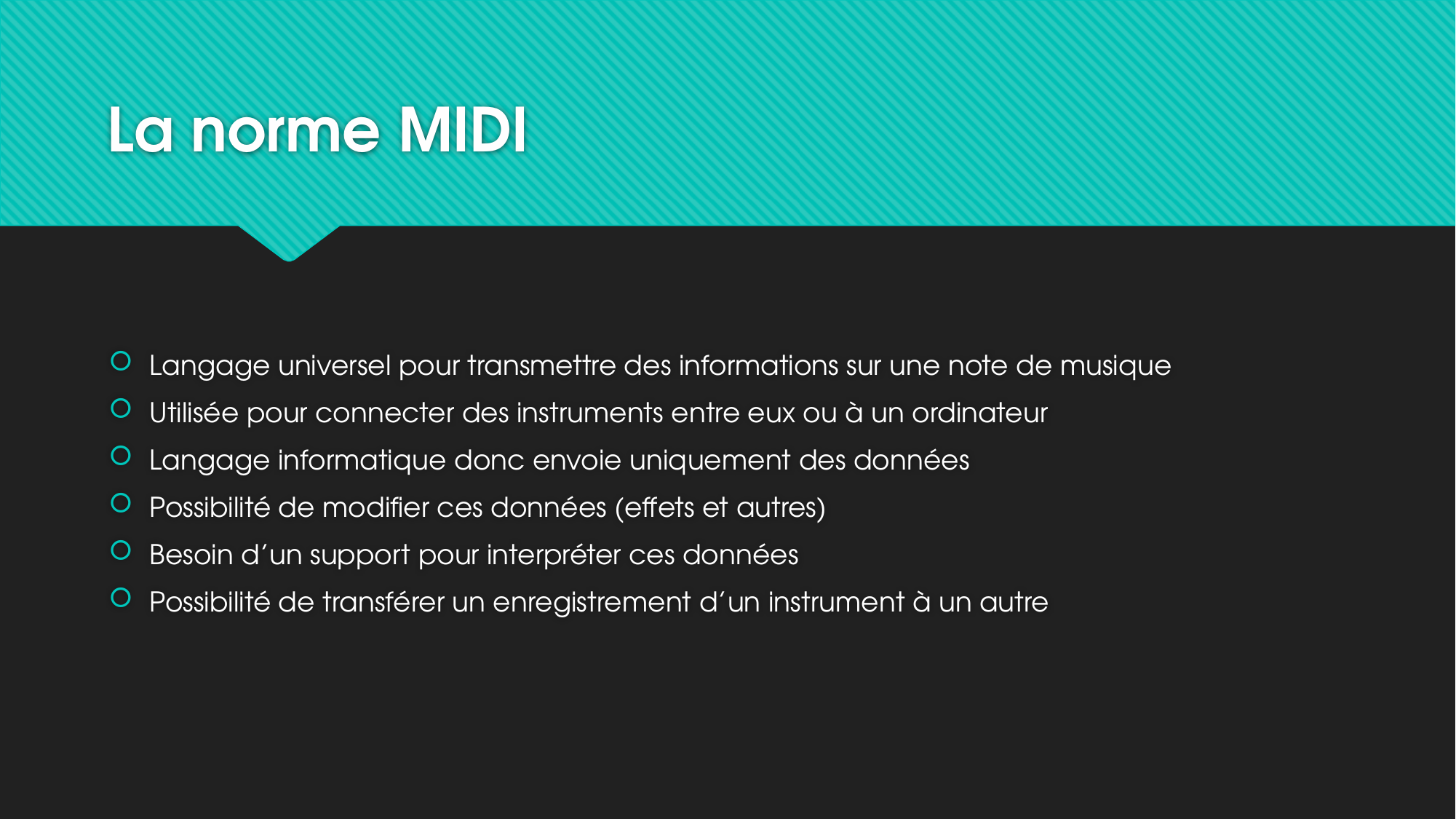

# La norme MIDI
Langage universel pour transmettre des informations sur une note de musique
Utilisée pour connecter des instruments entre eux ou à un ordinateur
Langage informatique donc envoie uniquement des données
Possibilité de modifier ces données (effets et autres)
Besoin d’un support pour interpréter ces données
Possibilité de transférer un enregistrement d’un instrument à un autre